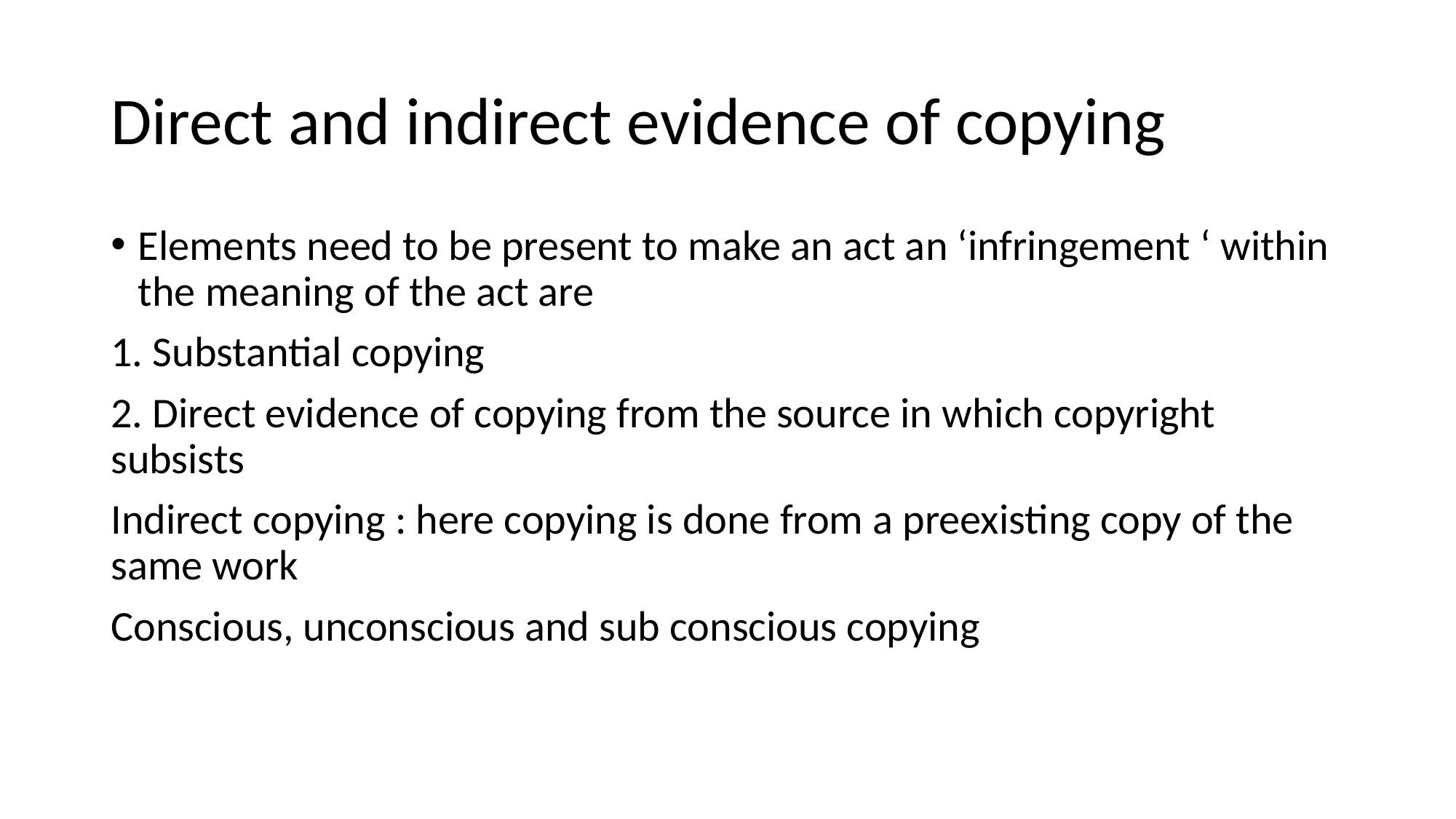

# Direct and indirect evidence of copying
Elements need to be present to make an act an ‘infringement ‘ within the meaning of the act are
1. Substantial copying
2. Direct evidence of copying from the source in which copyright subsists
Indirect copying : here copying is done from a preexisting copy of the same work
Conscious, unconscious and sub conscious copying